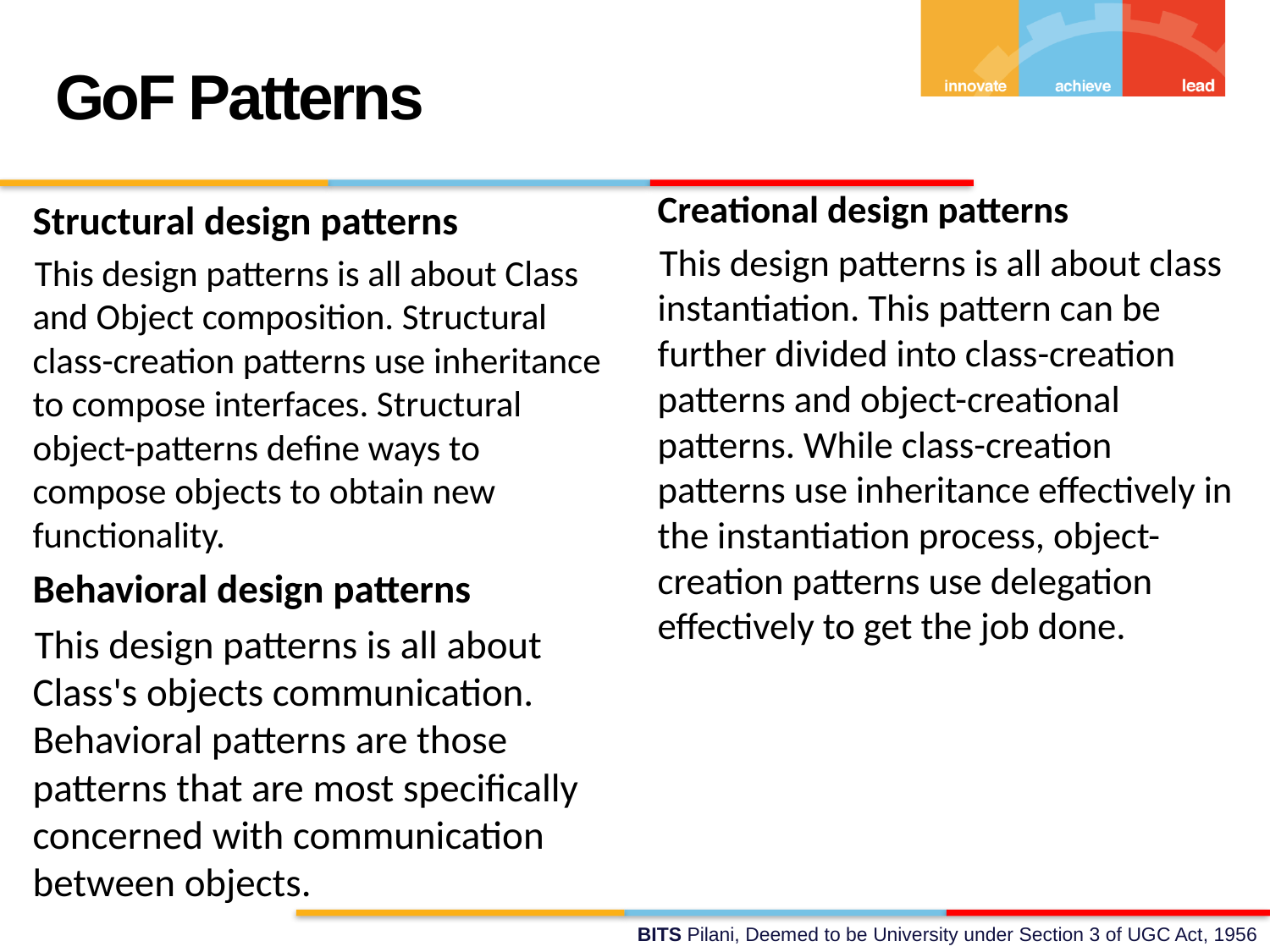

GoF Patterns
Creational design patterns
This design patterns is all about class instantiation. This pattern can be further divided into class-creation patterns and object-creational patterns. While class-creation patterns use inheritance effectively in the instantiation process, object-creation patterns use delegation effectively to get the job done.

Structural design patterns
This design patterns is all about Class and Object composition. Structural class-creation patterns use inheritance to compose interfaces. Structural object-patterns define ways to compose objects to obtain new functionality.
Behavioral design patterns
This design patterns is all about Class's objects communication. Behavioral patterns are those patterns that are most specifically concerned with communication between objects.